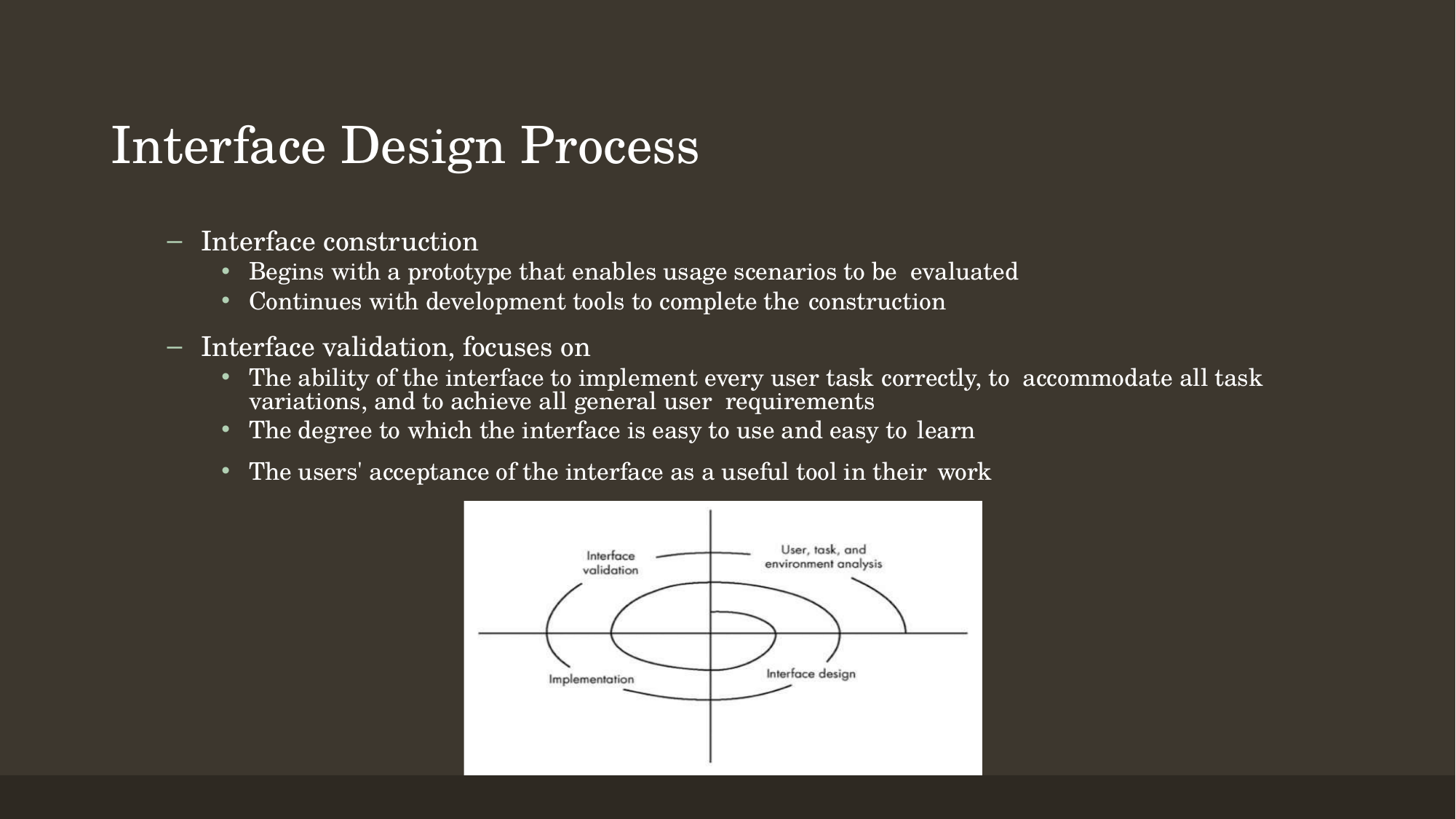

# Interface Design Process
Interface construction
Begins with a prototype that enables usage scenarios to be  evaluated
Continues with development tools to complete the construction
Interface validation, focuses on
The ability of the interface to implement every user task correctly, to  accommodate all task variations, and to achieve all general user  requirements
The degree to which the interface is easy to use and easy to learn
The users' acceptance of the interface as a useful tool in their work